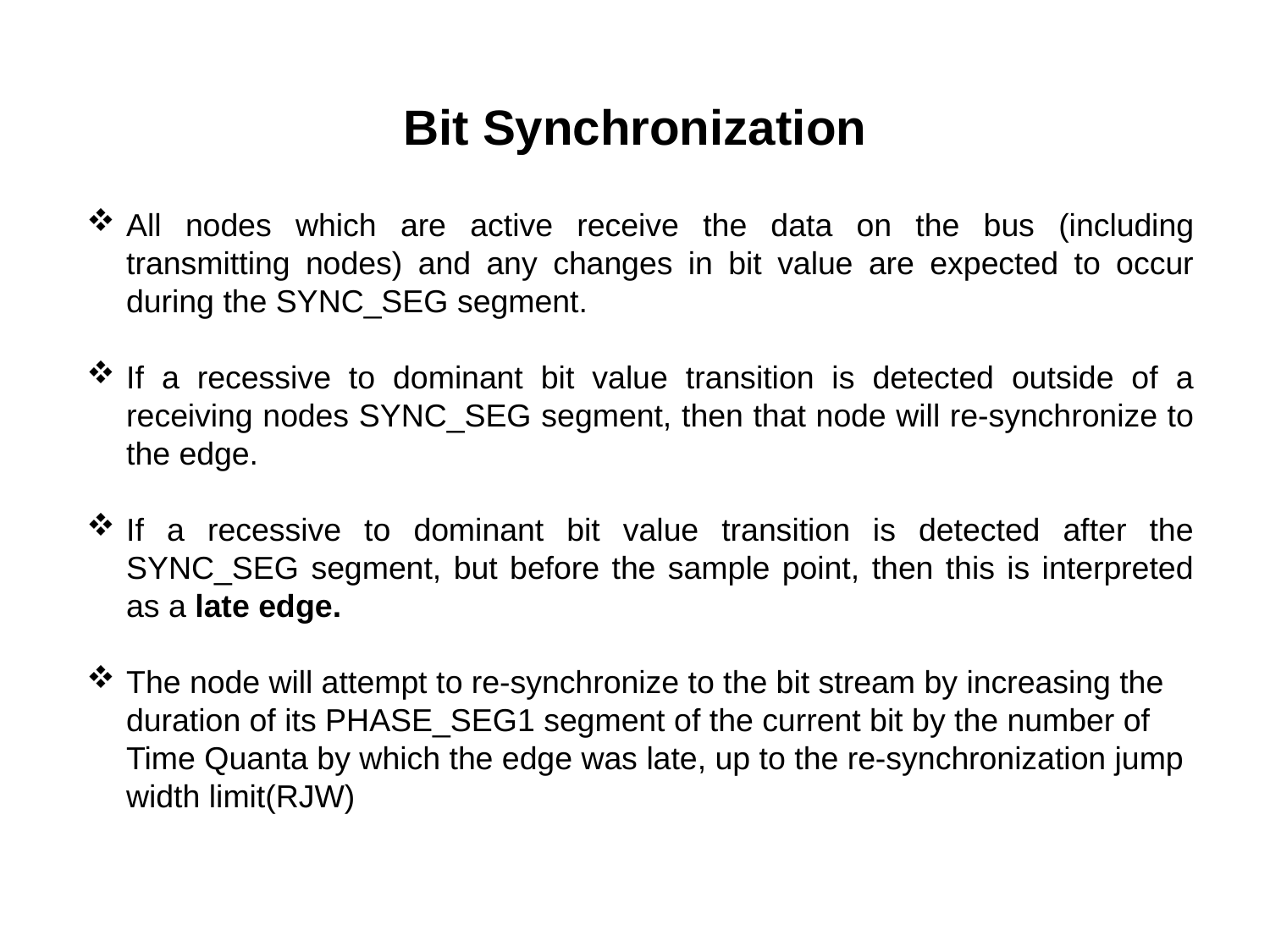

Bit Synchronization

All nodes which are active receive the data on the bus (including transmitting nodes) and any changes in bit value are expected to occur during the SYNC_SEG segment.

If a recessive to dominant bit value transition is detected outside of a receiving nodes SYNC_SEG segment, then that node will re-synchronize to the edge.

If a recessive to dominant bit value transition is detected after the SYNC_SEG segment, but before the sample point, then this is interpreted as a late edge.

The node will attempt to re-synchronize to the bit stream by increasing the duration of its PHASE_SEG1 segment of the current bit by the number of Time Quanta by which the edge was late, up to the re-synchronization jump width limit(RJW)